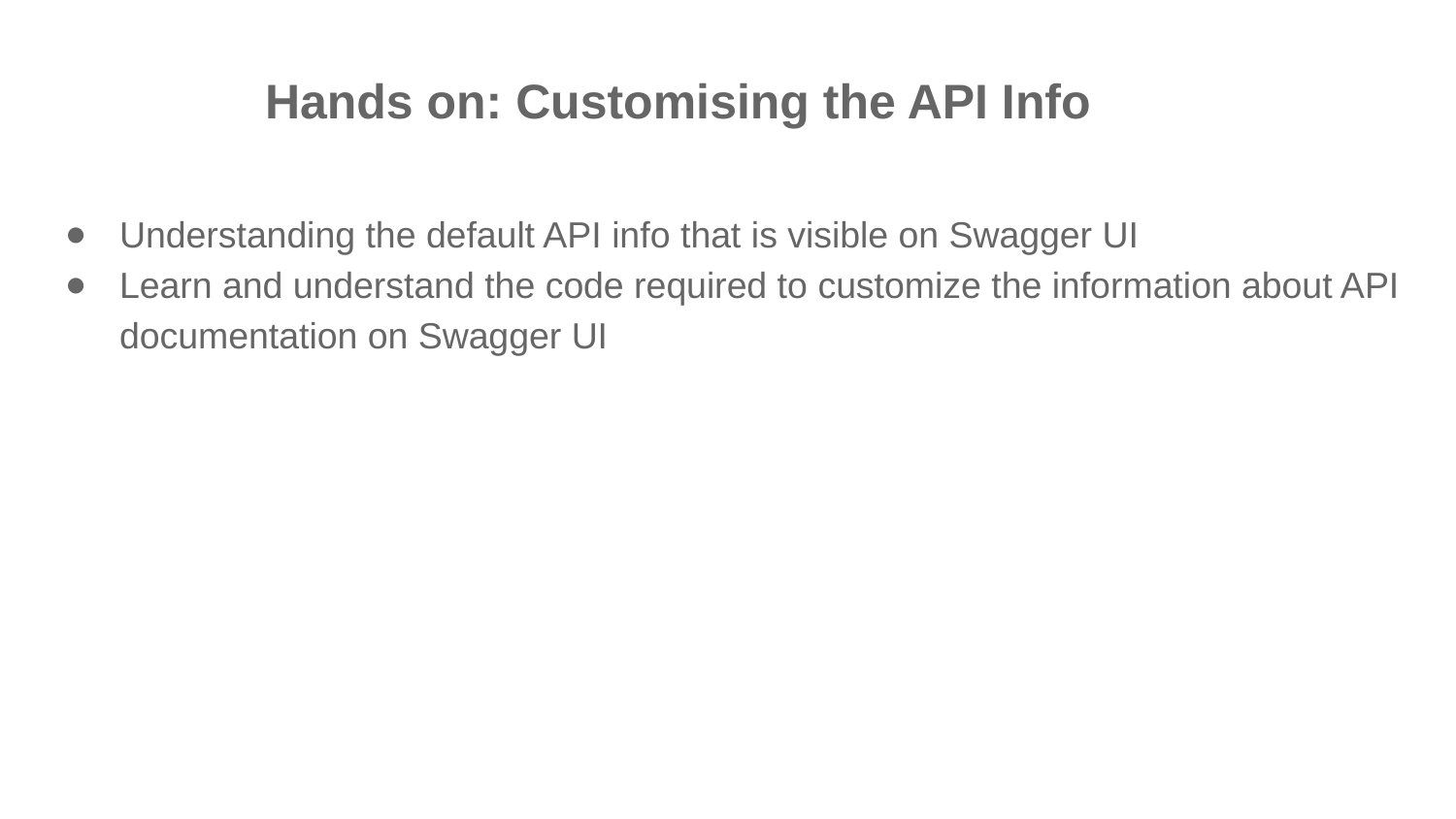

# Hands on: Customising the API Info
Understanding the default API info that is visible on Swagger UI
Learn and understand the code required to customize the information about API documentation on Swagger UI